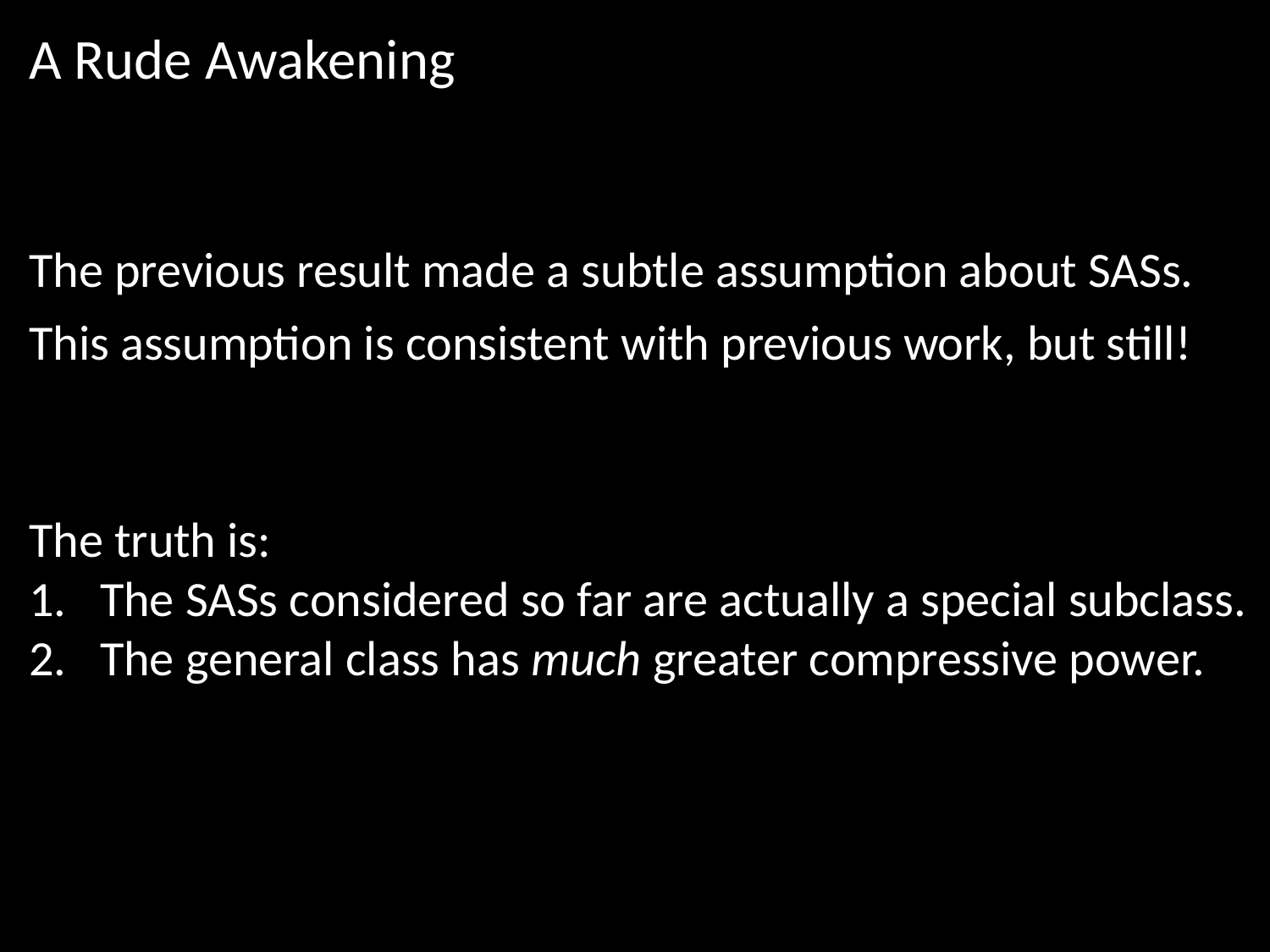

A Rude Awakening
The previous result made a subtle assumption about SASs.
This assumption is consistent with previous work, but still!

The truth is:
1.   The SASs considered so far are actually a special subclass.
2.   The general class has much greater compressive power.